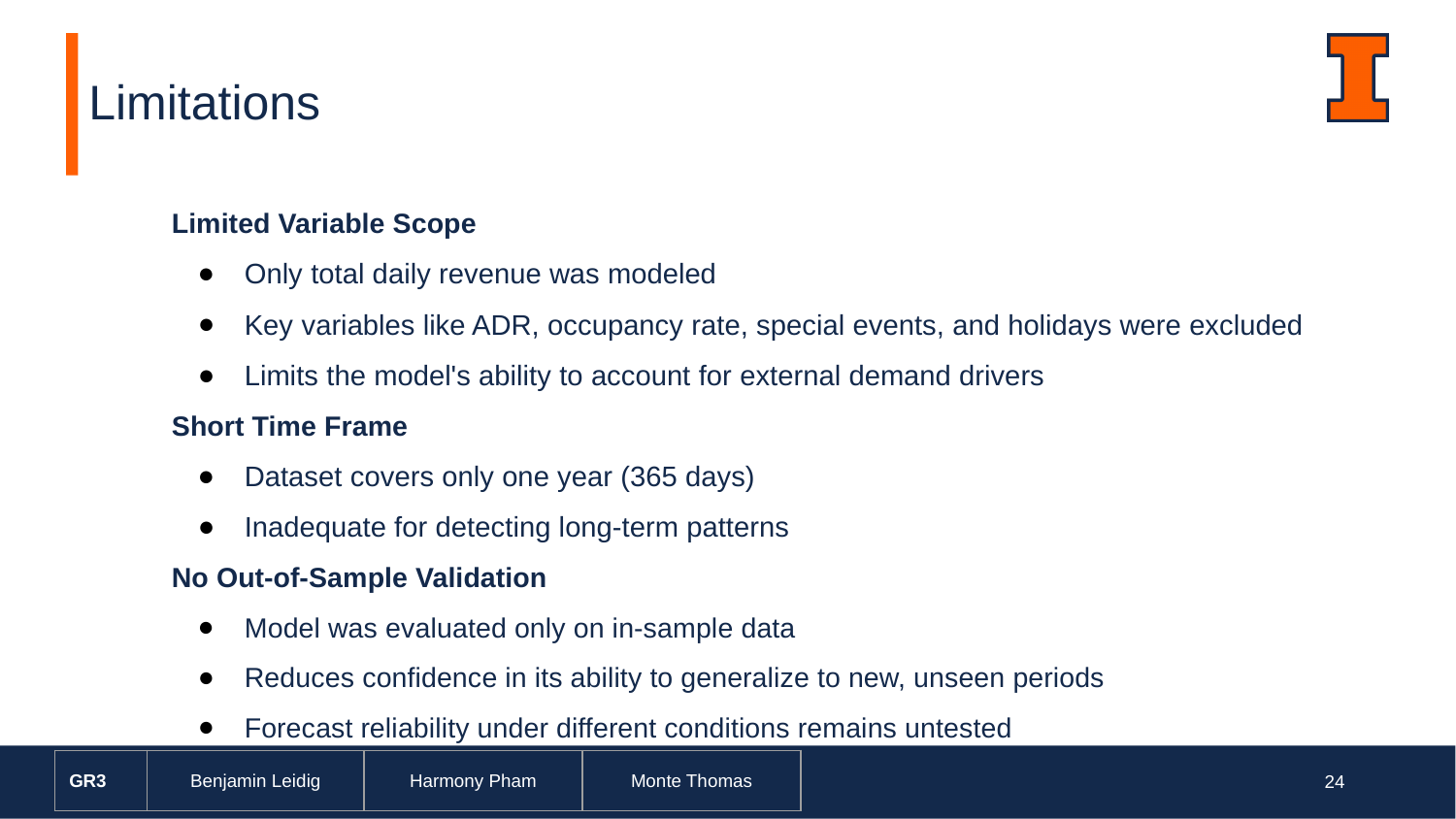

# Limitations
Limited Variable Scope
Only total daily revenue was modeled
Key variables like ADR, occupancy rate, special events, and holidays were excluded
Limits the model's ability to account for external demand drivers
Short Time Frame
Dataset covers only one year (365 days)
Inadequate for detecting long-term patterns
No Out-of-Sample Validation
Model was evaluated only on in-sample data
Reduces confidence in its ability to generalize to new, unseen periods
Forecast reliability under different conditions remains untested
| GR3 | Benjamin Leidig | Harmony Pham | Monte Thomas |
| --- | --- | --- | --- |
24